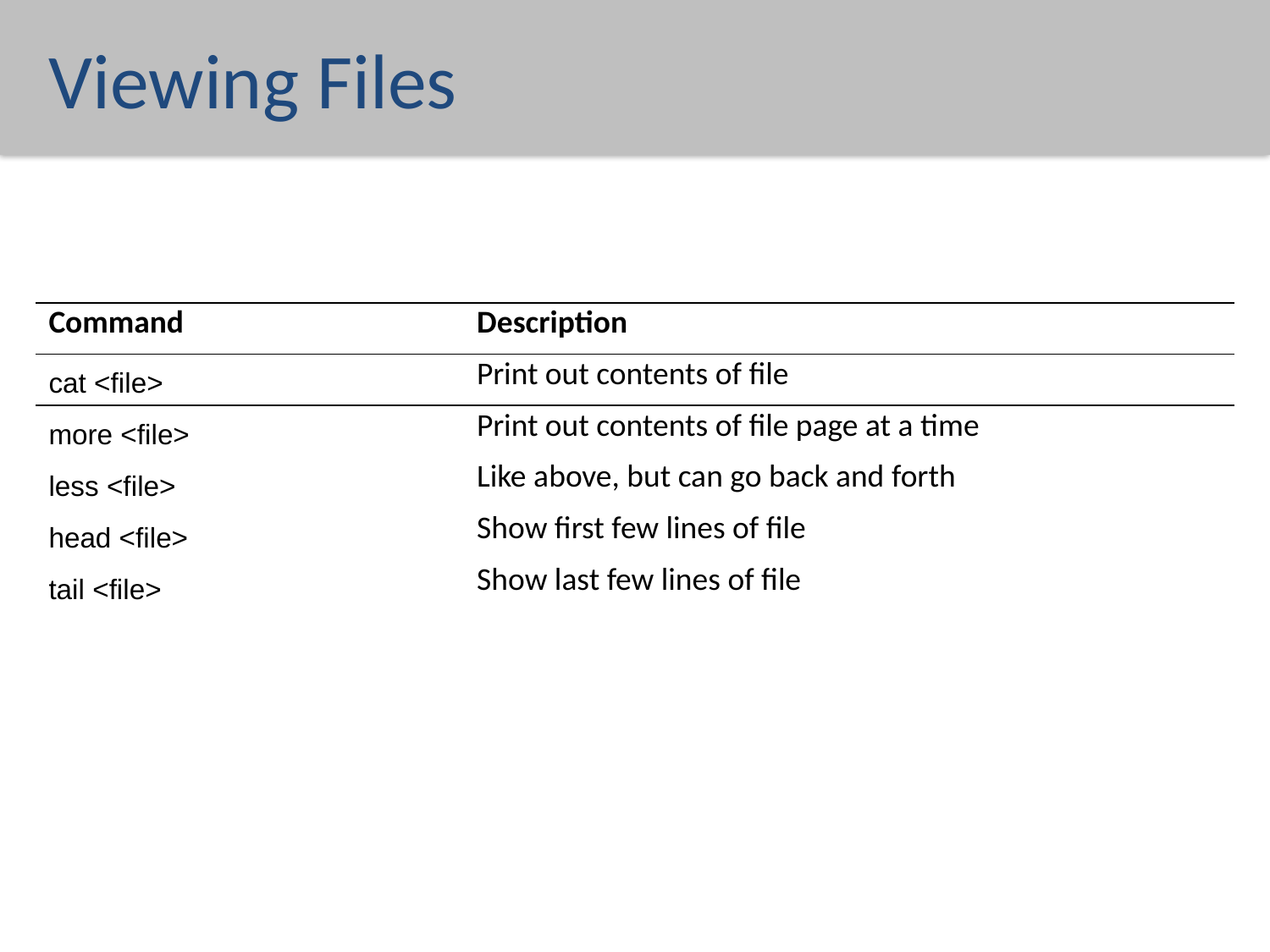

# Viewing Files
| Command | Description |
| --- | --- |
| cat <file> | Print out contents of file |
| more <file> | Print out contents of file page at a time |
| less <file> | Like above, but can go back and forth |
| head <file> | Show first few lines of file |
| tail <file> | Show last few lines of file |